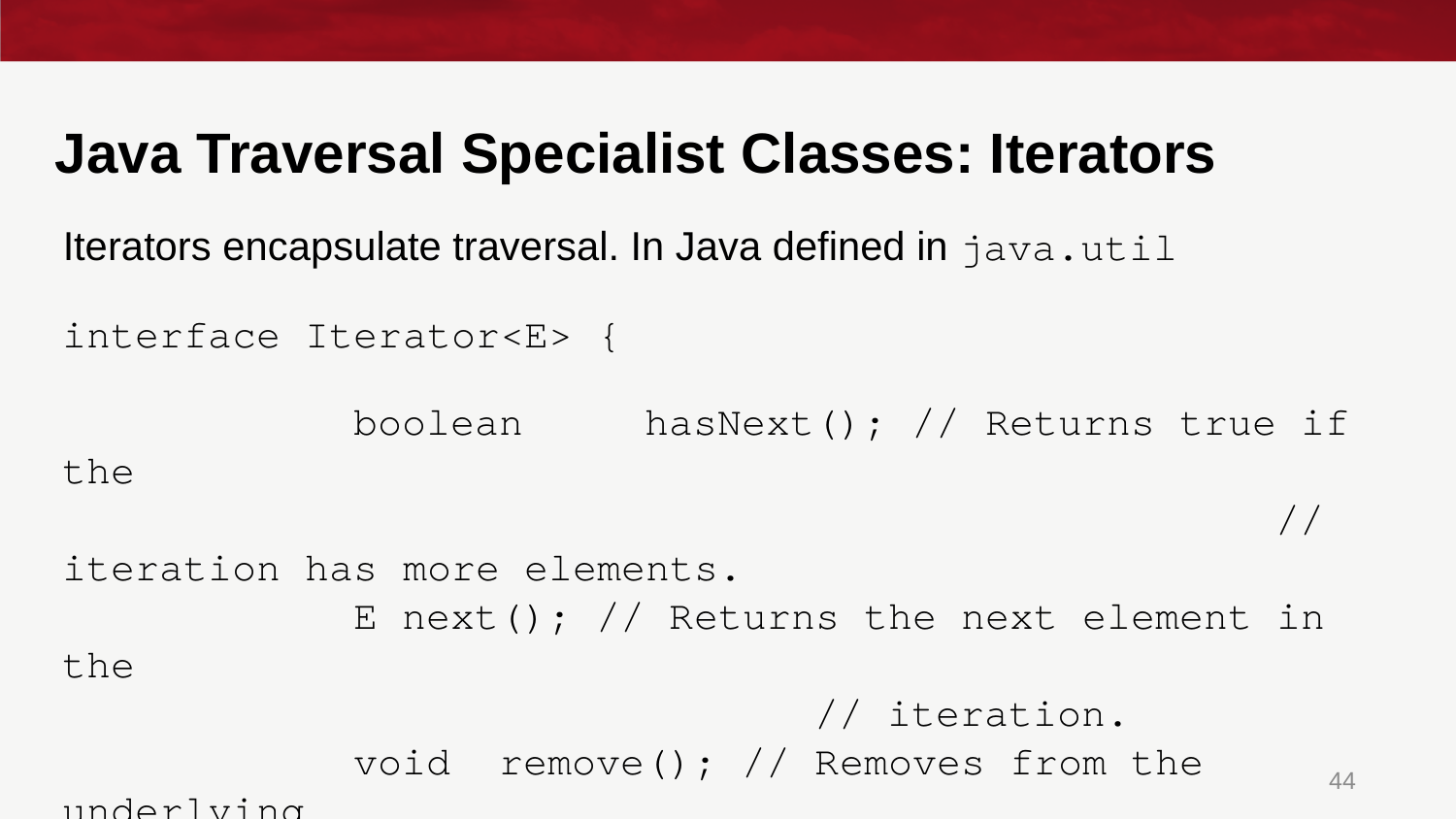

# Java Traversal Specialist Classes: Iterators
Iterators encapsulate traversal. In Java defined in java.util

interface Iterator<E> {

		boolean 	hasNext(); // Returns true if the
								  // iteration has more elements.
		E next(); // Returns the next element in the
					 // iteration.
		void 	remove(); // Removes from the underlying
				// collection the last element returned by
				// the iterator.
}